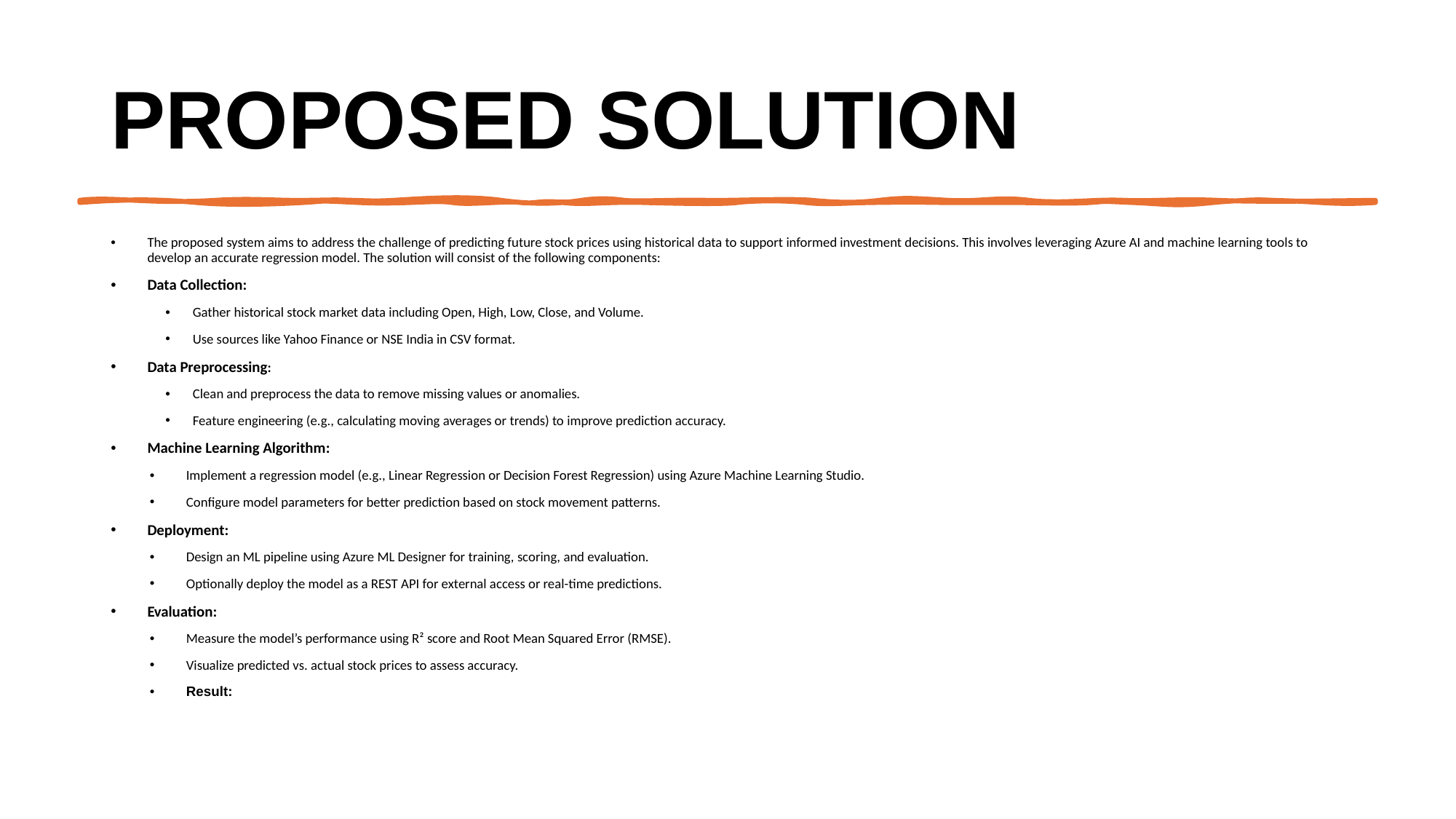

# Proposed Solution

The proposed system aims to address the challenge of predicting future stock prices using historical data to support informed investment decisions. This involves leveraging Azure AI and machine learning tools to develop an accurate regression model. The solution will consist of the following components:
Data Collection:
Gather historical stock market data including Open, High, Low, Close, and Volume.
Use sources like Yahoo Finance or NSE India in CSV format.
Data Preprocessing:
Clean and preprocess the data to remove missing values or anomalies.
Feature engineering (e.g., calculating moving averages or trends) to improve prediction accuracy.
Machine Learning Algorithm:
Implement a regression model (e.g., Linear Regression or Decision Forest Regression) using Azure Machine Learning Studio.
Configure model parameters for better prediction based on stock movement patterns.
Deployment:
Design an ML pipeline using Azure ML Designer for training, scoring, and evaluation.
Optionally deploy the model as a REST API for external access or real-time predictions.
Evaluation:
Measure the model’s performance using R² score and Root Mean Squared Error (RMSE).
Visualize predicted vs. actual stock prices to assess accuracy.
Result: